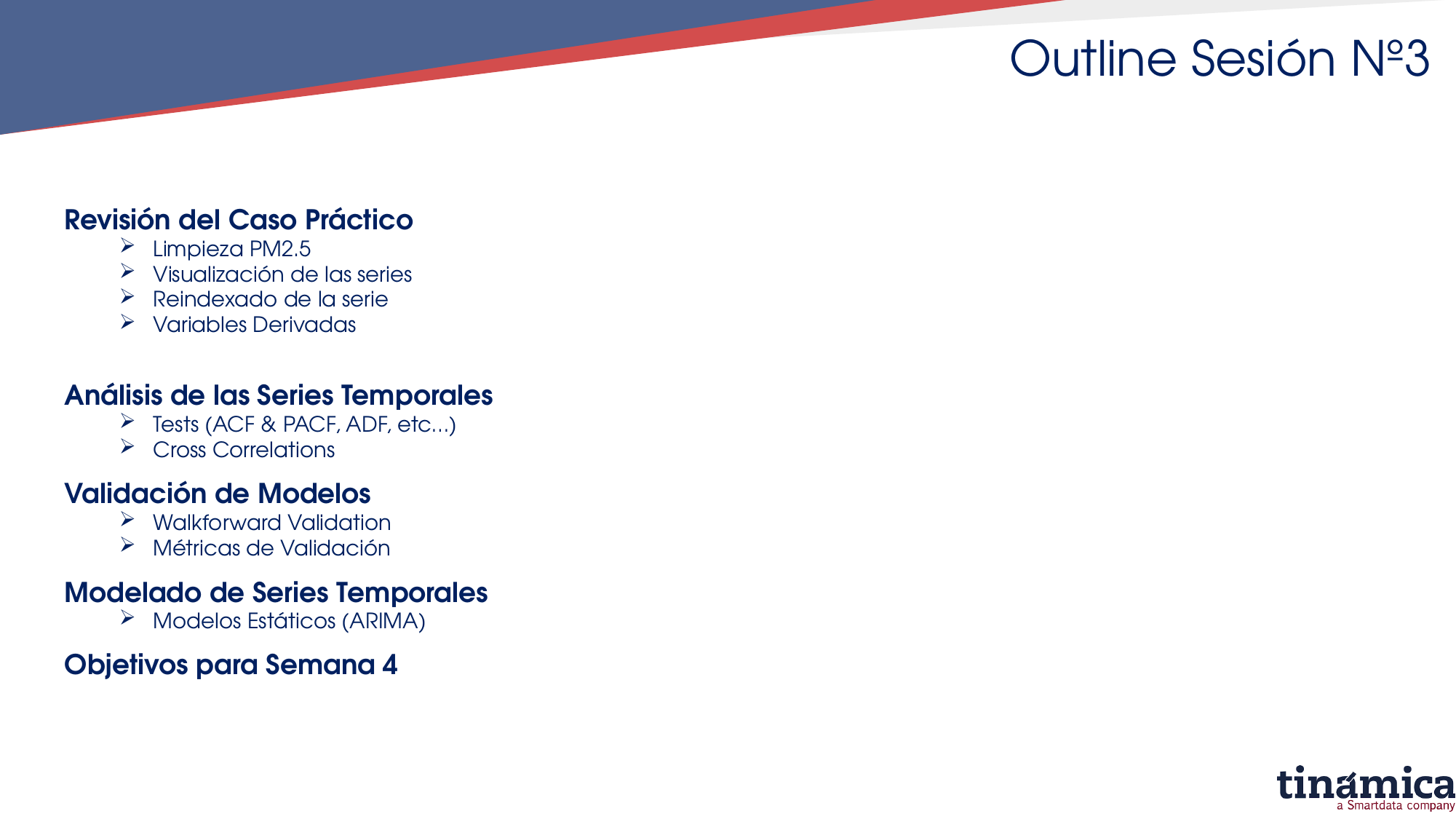

Outline Sesión Nº3
Revisión del Caso Práctico
Limpieza PM2.5
Visualización de las series
Reindexado de la serie
Variables Derivadas

Análisis de las Series Temporales
Tests (ACF & PACF, ADF, etc…)
Cross Correlations
Validación de Modelos
Walkforward Validation
Métricas de Validación
Modelado de Series Temporales
Modelos Estáticos (ARIMA)
Objetivos para Semana 4